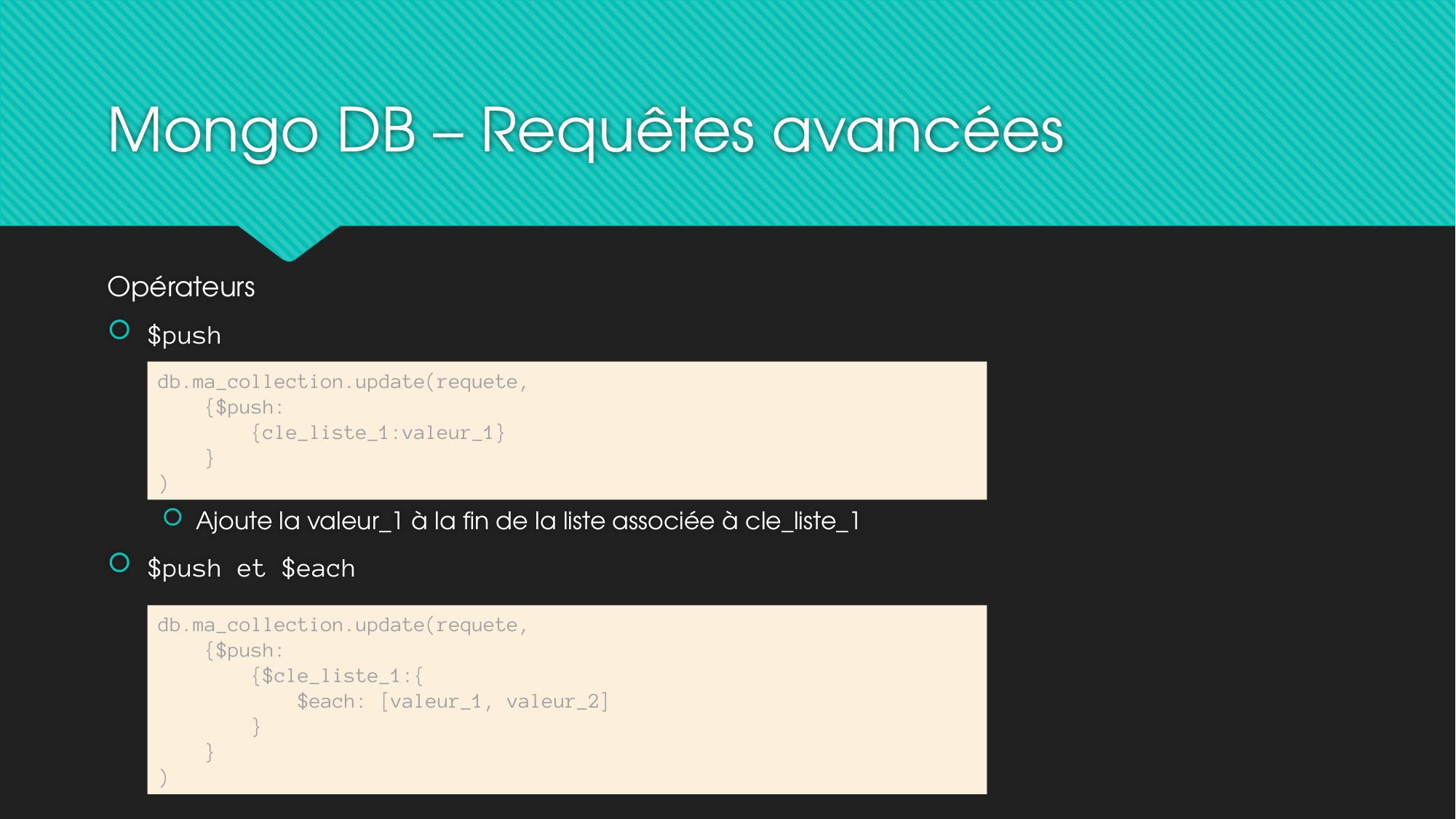

# Mongo DB – Requêtes avancées
Opérateurs
$push

Ajoute la valeur_1 à la fin de la liste associée à cle_liste_1
$push et $each

db.ma_collection.update(requete,
    {$push:
        {cle_liste_1:valeur_1}
    }
)
db.ma_collection.update(requete,
    {$push:
        {$cle_liste_1:{
            $each: [valeur_1, valeur_2]
        }
    }
)